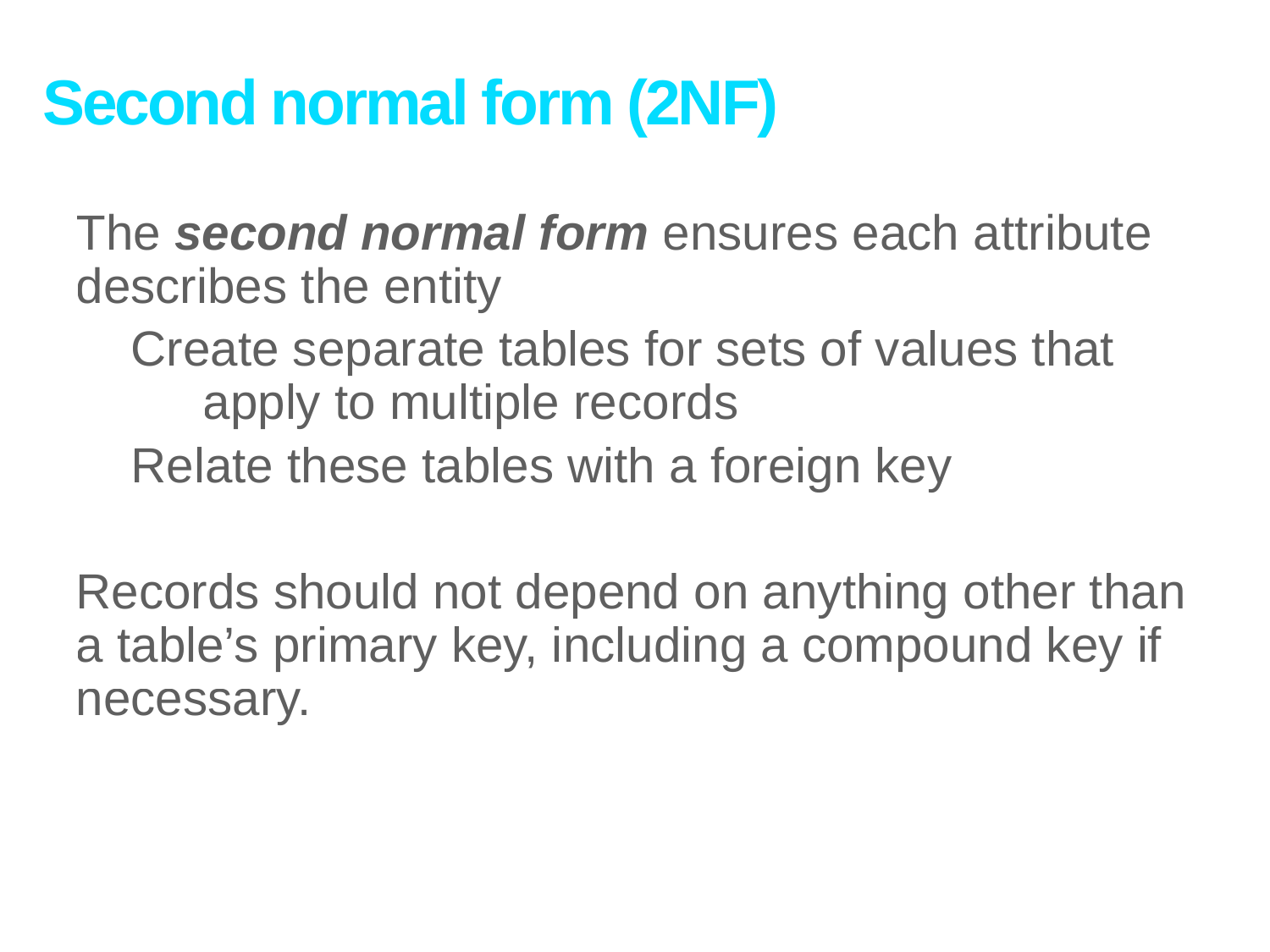

# Second normal form (2NF)
The second normal form ensures each attribute describes the entity
    Create separate tables for sets of values that 	apply to multiple records
    Relate these tables with a foreign key

Records should not depend on anything other than a table’s primary key, including a compound key if necessary.